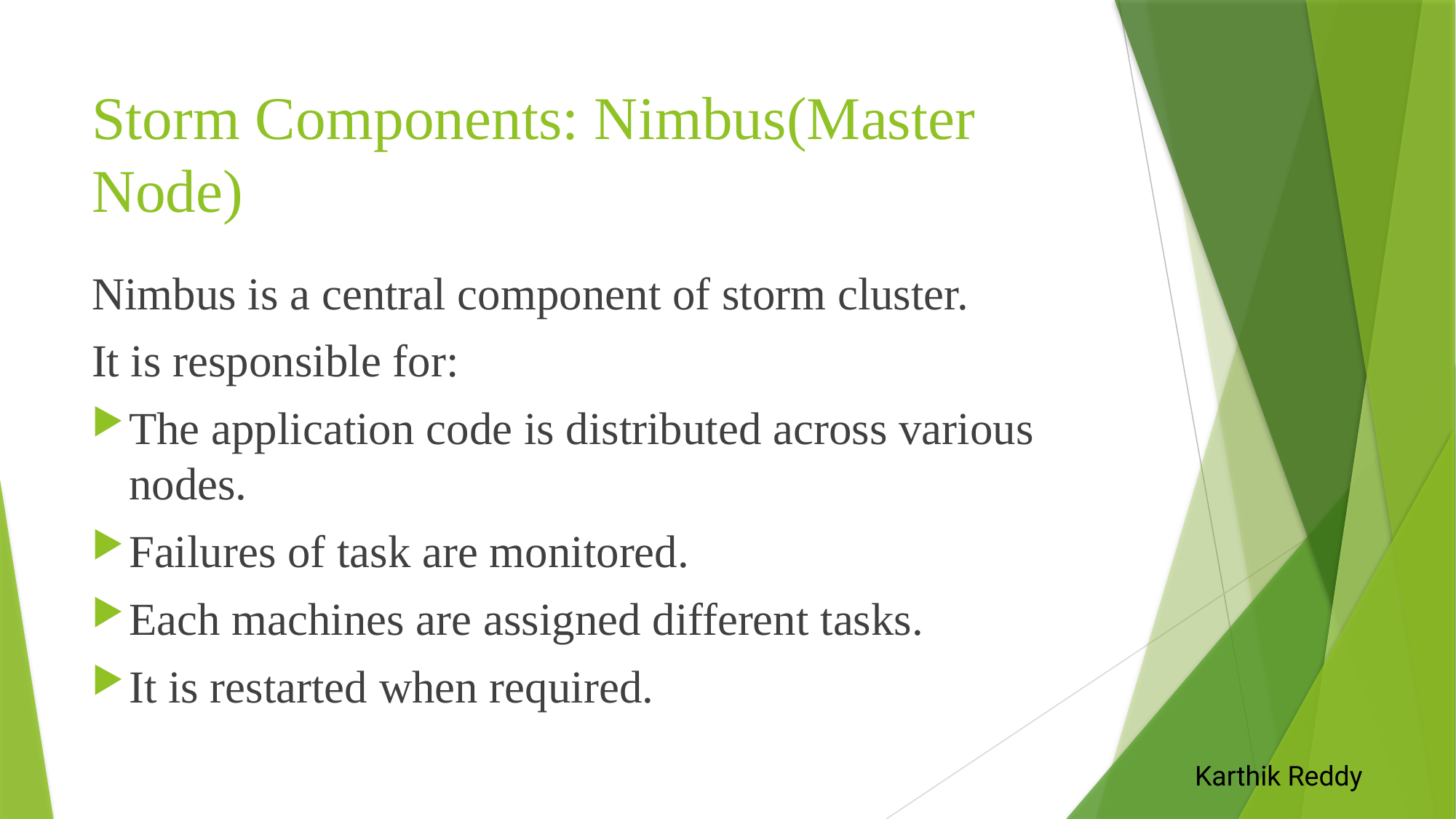

# Storm Components: Nimbus(Master Node)
Nimbus is a central component of storm cluster.
It is responsible for:
The application code is distributed across various nodes.
Failures of task are monitored.
Each machines are assigned different tasks.
It is restarted when required.

Karthik Reddy